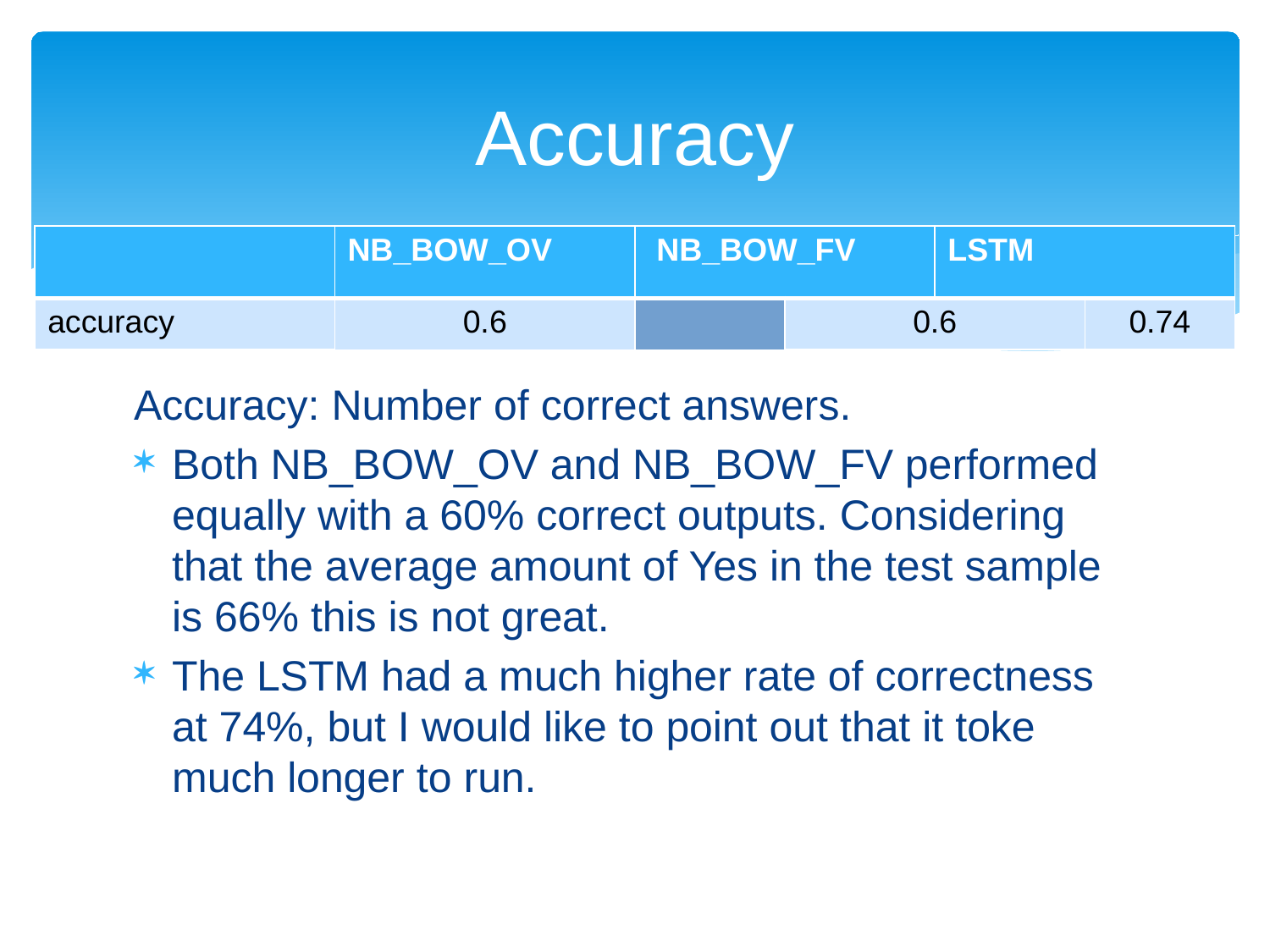

# Accuracy
|  | NB\_BOW\_OV |  | NB\_BOW\_FV |  | LSTM |  |
| --- | --- | --- | --- | --- | --- | --- |
| accuracy | 0.6 |  | 0.6 |  | 0.74 |  |
Accuracy: Number of correct answers.
Both NB_BOW_OV and NB_BOW_FV performed equally with a 60% correct outputs. Considering that the average amount of Yes in the test sample is 66% this is not great.
The LSTM had a much higher rate of correctness at 74%, but I would like to point out that it toke much longer to run.